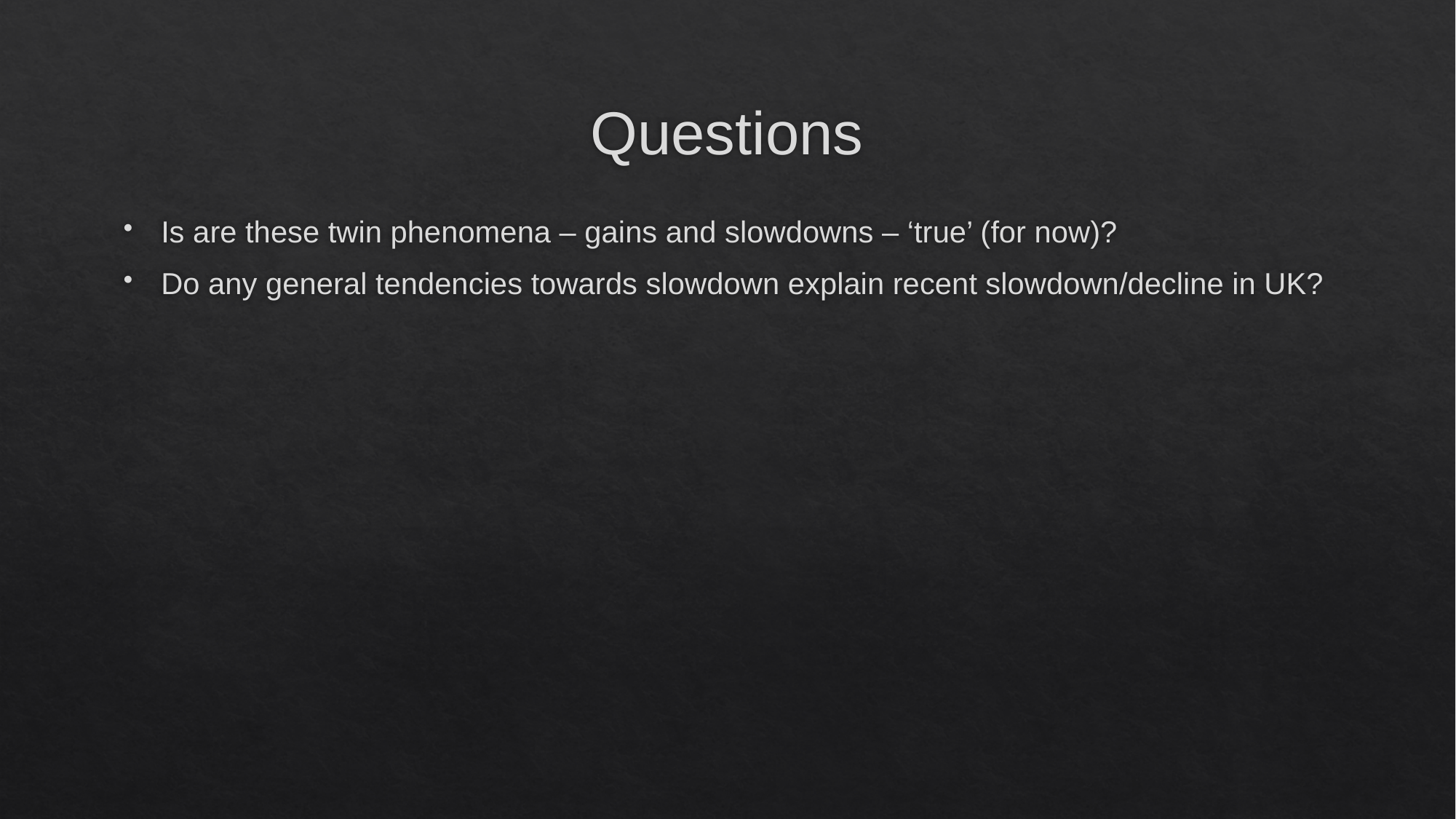

# Questions
Is are these twin phenomena – gains and slowdowns – ‘true’ (for now)?
Do any general tendencies towards slowdown explain recent slowdown/decline in UK?